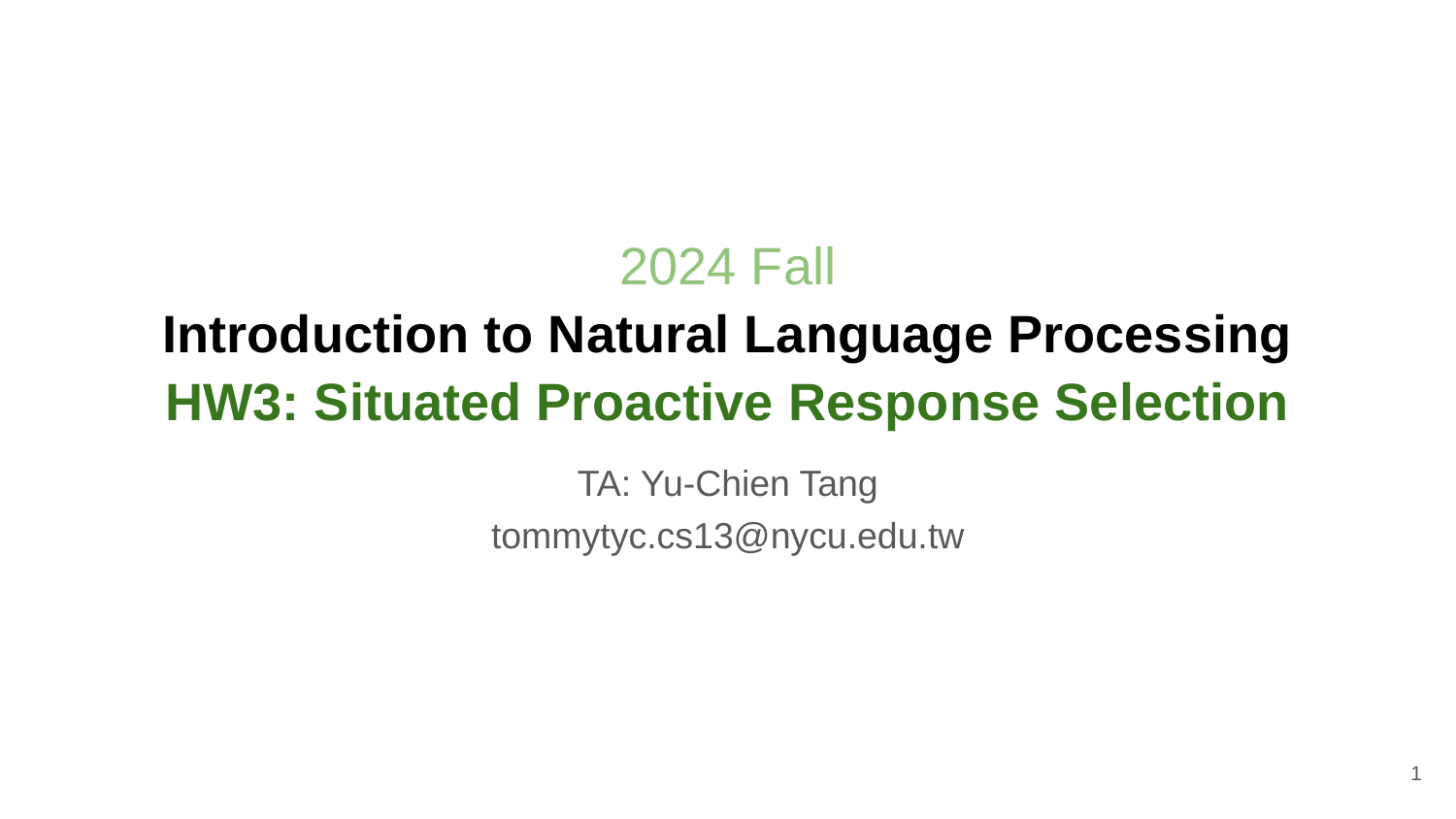

# 2024 Fall
Introduction to Natural Language Processing
HW3: Situated Proactive Response Selection
TA: Yu-Chien Tang
tommytyc.cs13@nycu.edu.tw
1